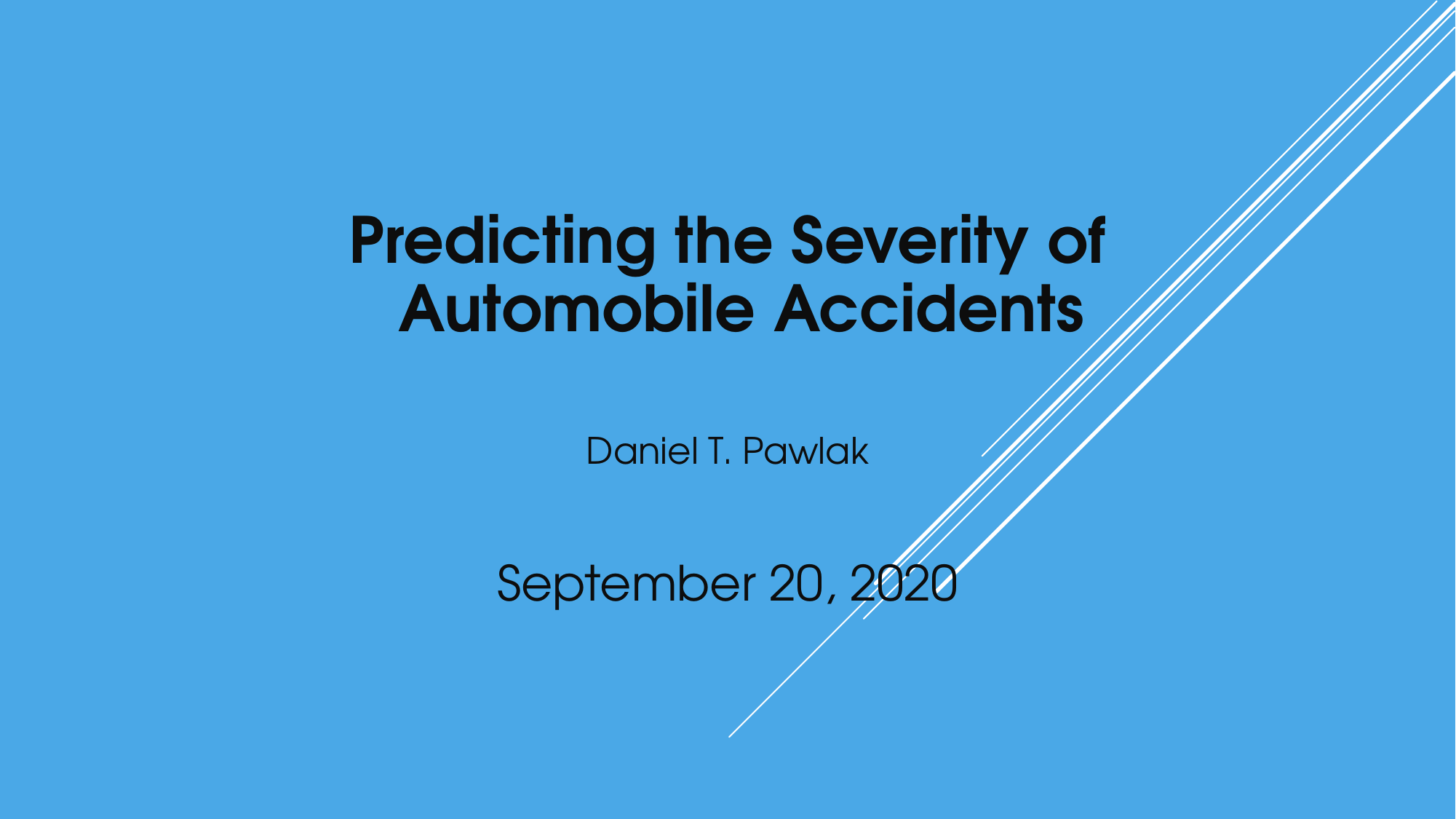

Predicting the Severity of Automobile Accidents

Daniel T. Pawlak

September 20, 2020